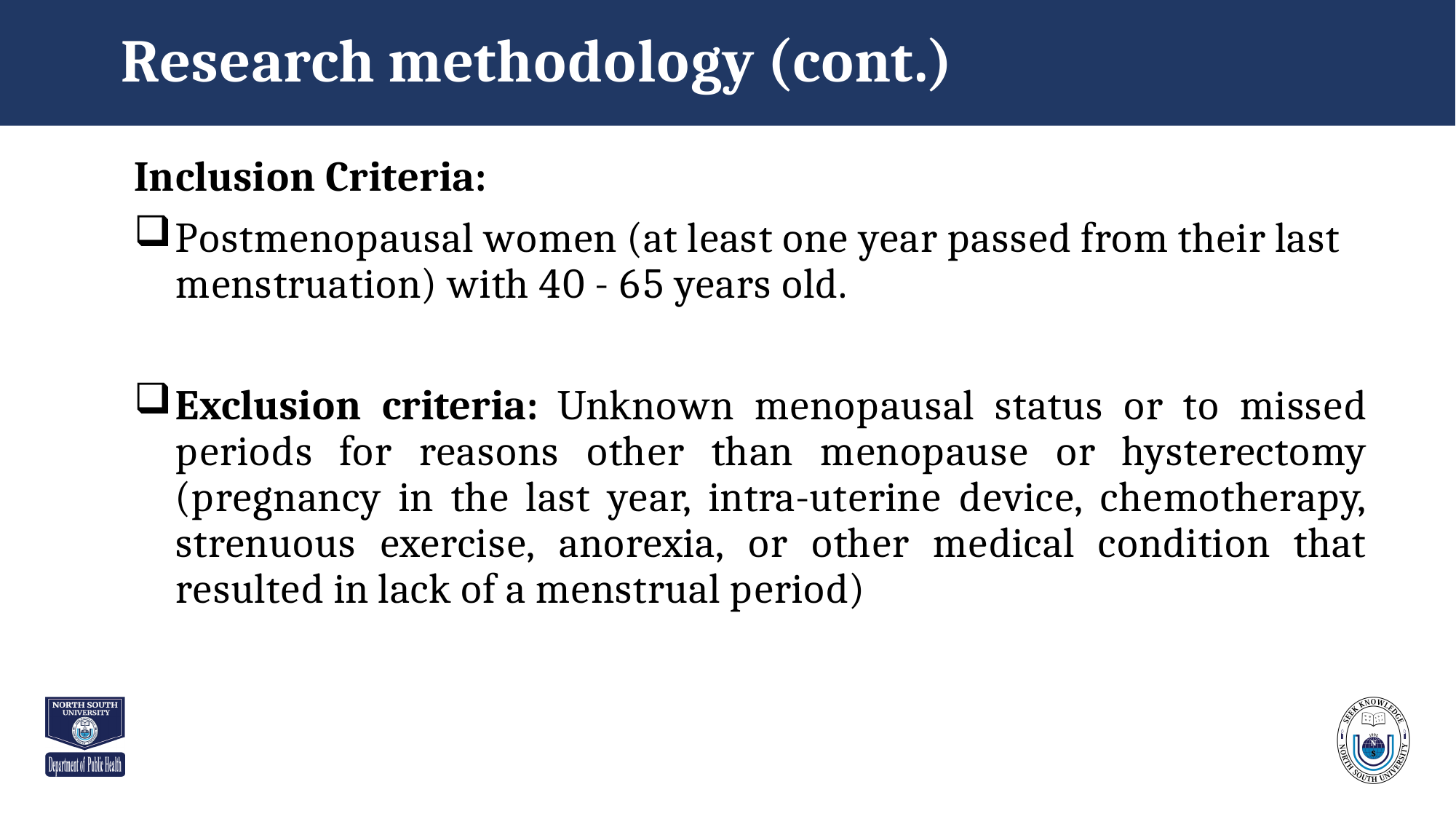

# Research methodology (cont.)
Inclusion Criteria:
Postmenopausal women (at least one year passed from their last menstruation) with 40 - 65 years old.

Exclusion criteria: Unknown menopausal status or to missed periods for reasons other than menopause or hysterectomy (pregnancy in the last year, intra-uterine device, chemotherapy, strenuous exercise, anorexia, or other medical condition that resulted in lack of a menstrual period)